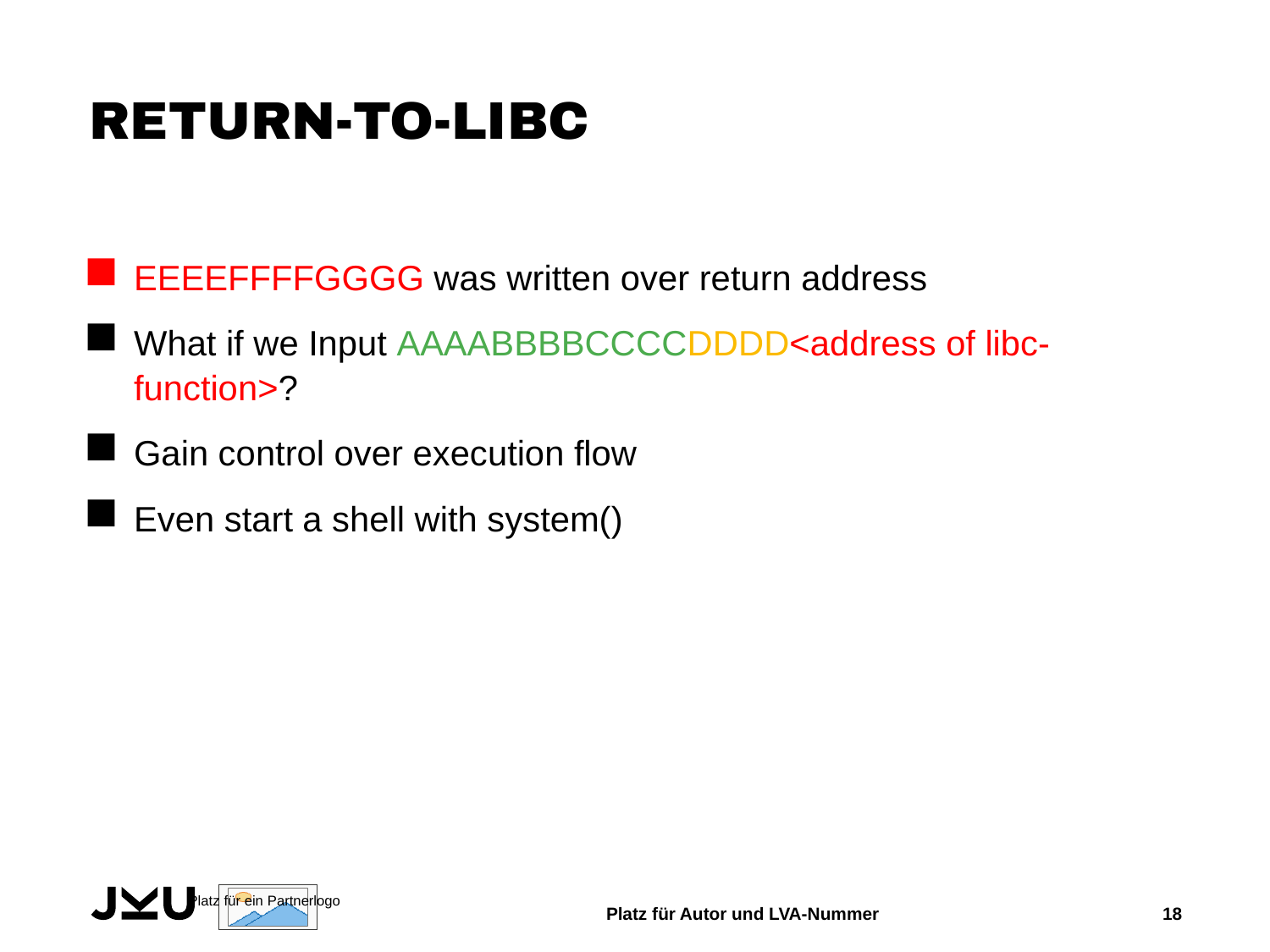

# RETURN-TO-libc
EEEEFFFFGGGG was written over return address
What if we Input AAAABBBBCCCCDDDD<address of libc-function>?
Gain control over execution flow
Even start a shell with system()

Platz für Autor und LVA-Nummer
18